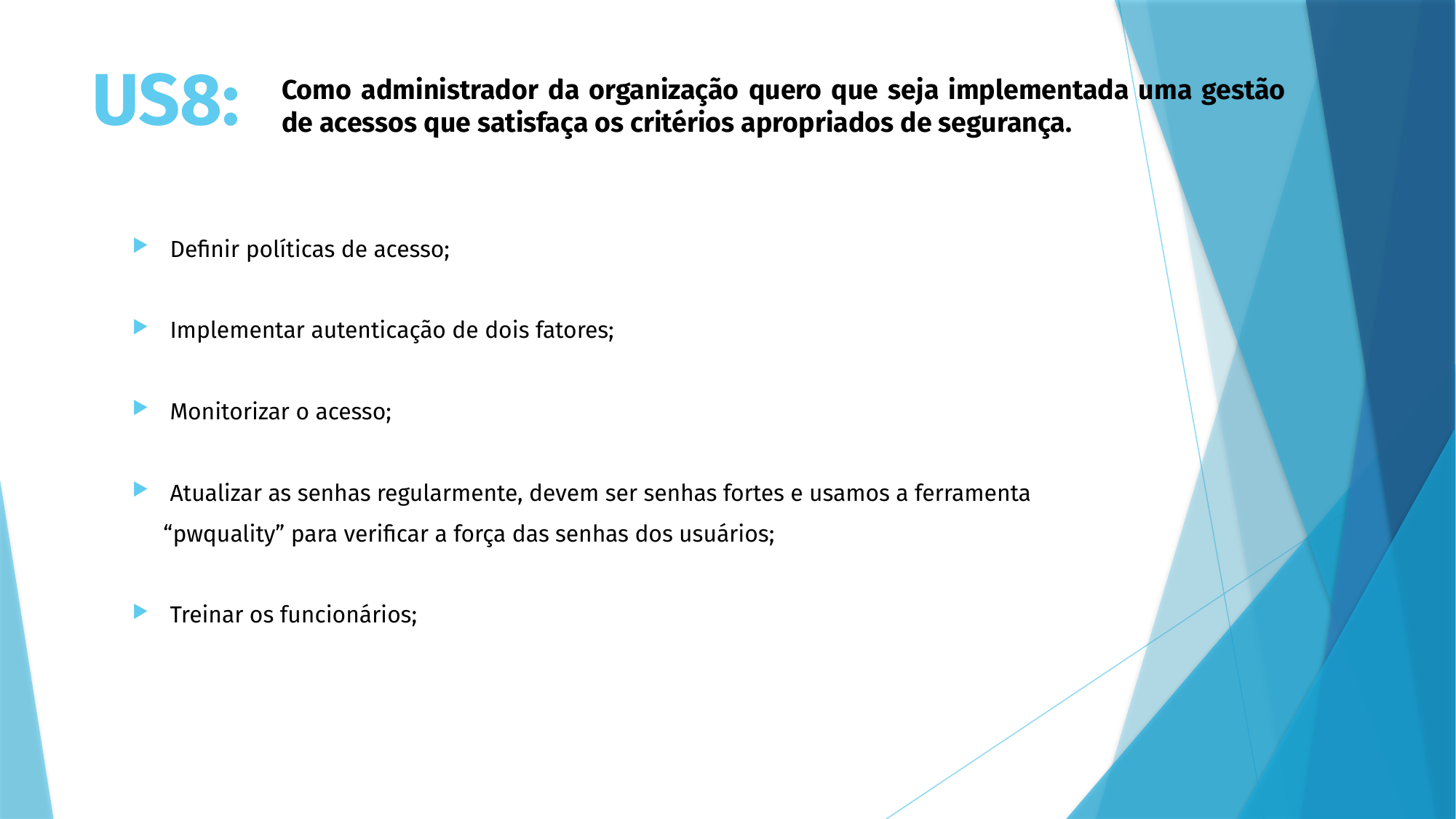

# US8:
Como administrador da organização quero que seja implementada uma gestão de acessos que satisfaça os critérios apropriados de segurança.

Definir políticas de acesso;

Implementar autenticação de dois fatores;

Monitorizar o acesso;

Atualizar as senhas regularmente, devem ser senhas fortes e usamos a ferramenta
     “pwquality” para verificar a força das senhas dos usuários;

Treinar os funcionários;